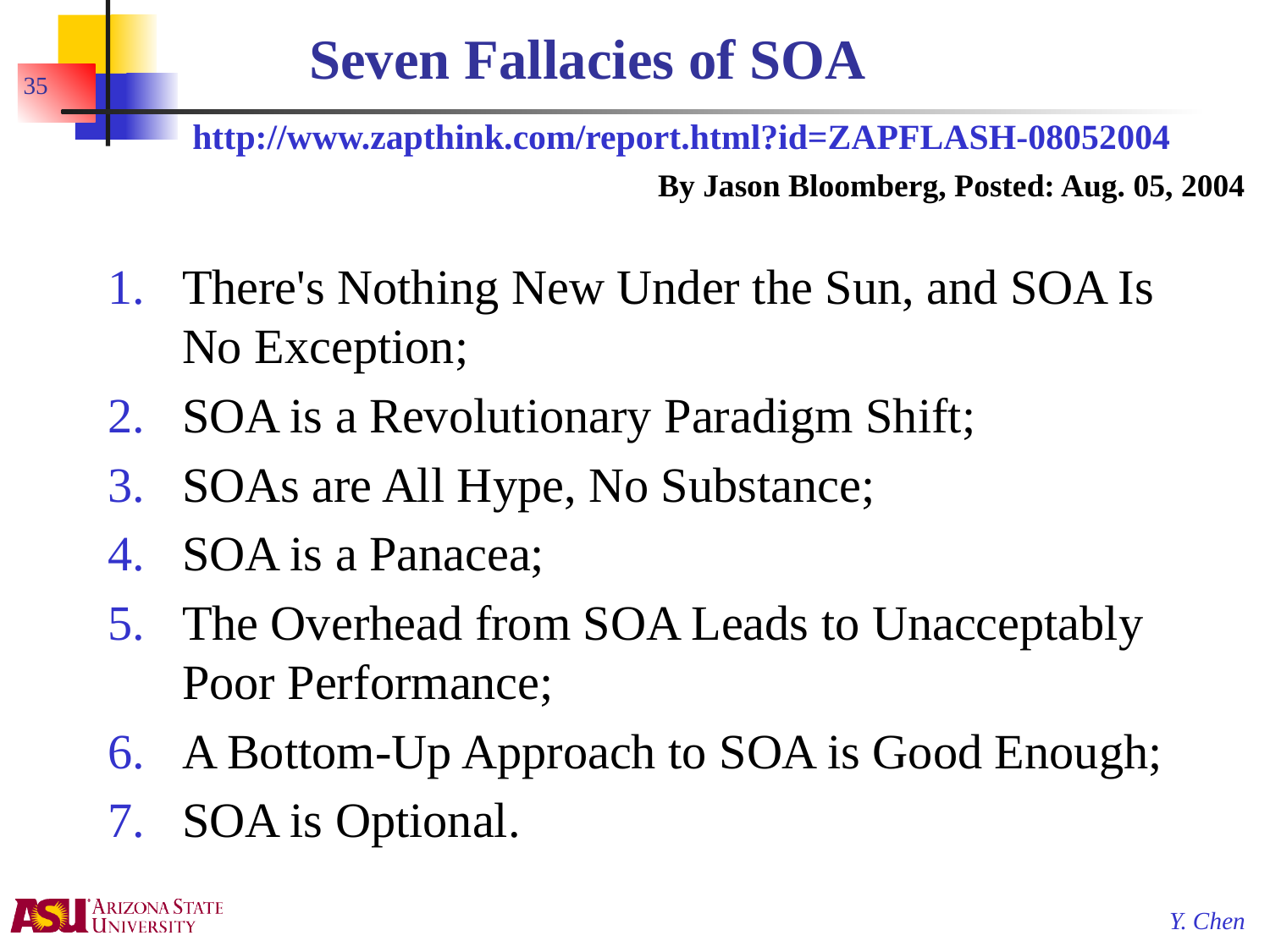

# Seven Fallacies of SOA
35
http://www.zapthink.com/report.html?id=ZAPFLASH-08052004
By Jason Bloomberg, Posted: Aug. 05, 2004
There's Nothing New Under the Sun, and SOA Is No Exception;
SOA is a Revolutionary Paradigm Shift;
SOAs are All Hype, No Substance;
SOA is a Panacea;
The Overhead from SOA Leads to Unacceptably Poor Performance;
A Bottom-Up Approach to SOA is Good Enough;
SOA is Optional.